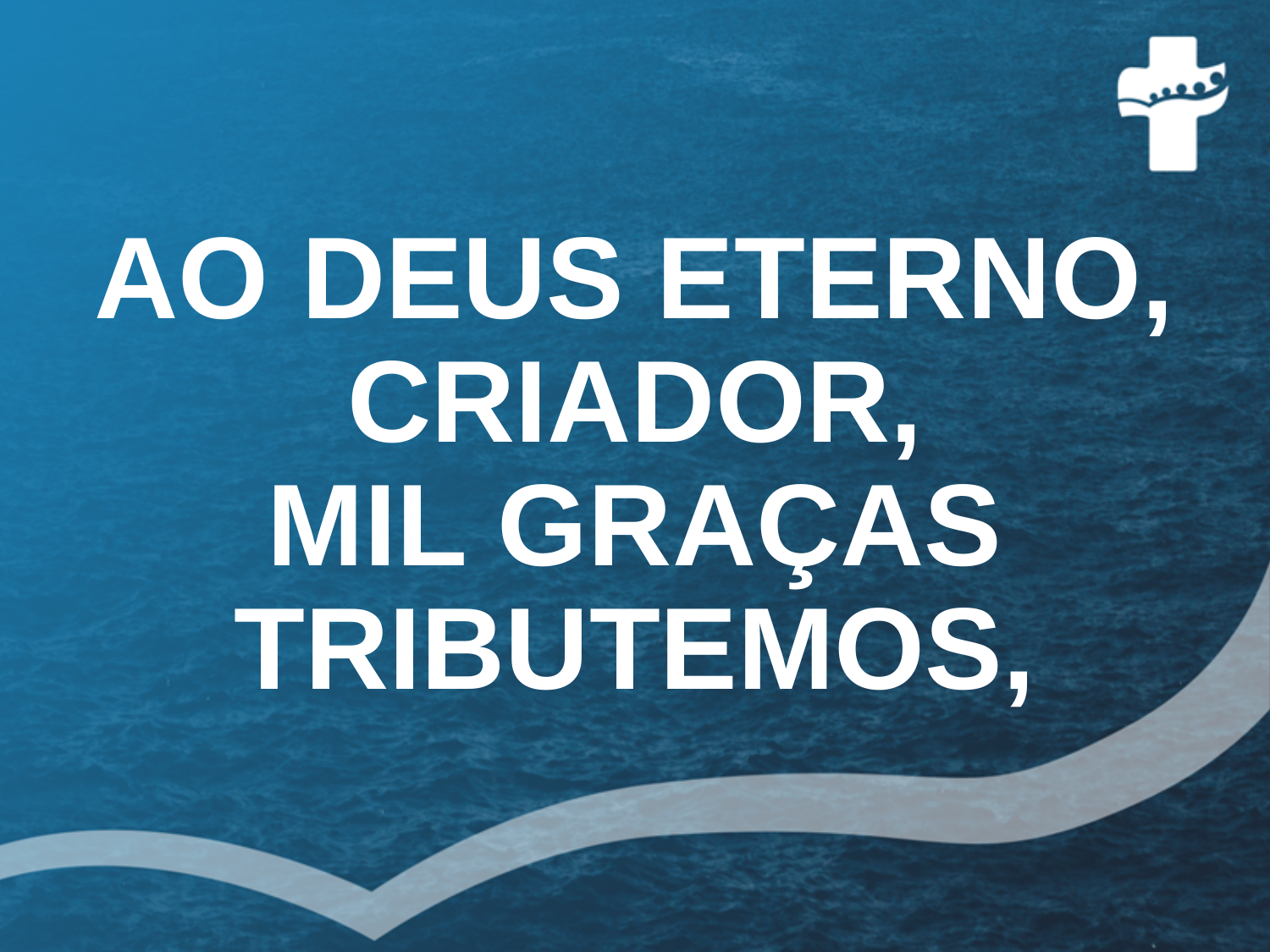

# AO DEUS ETERNO, CRIADOR, MIL GRAÇAS TRIBUTEMOS,